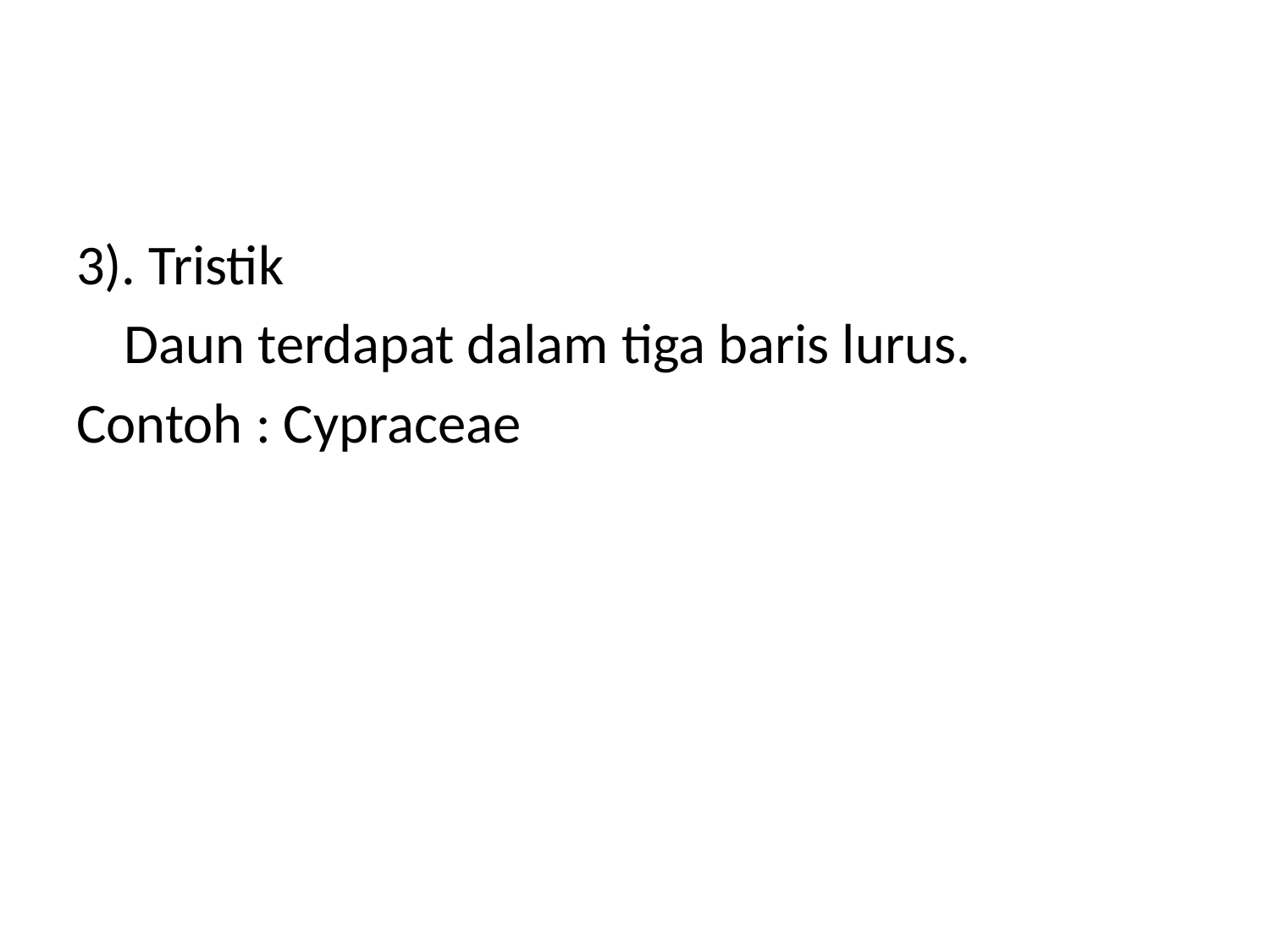

3). Tristik
	Daun terdapat dalam tiga baris lurus.
Contoh : Cypraceae